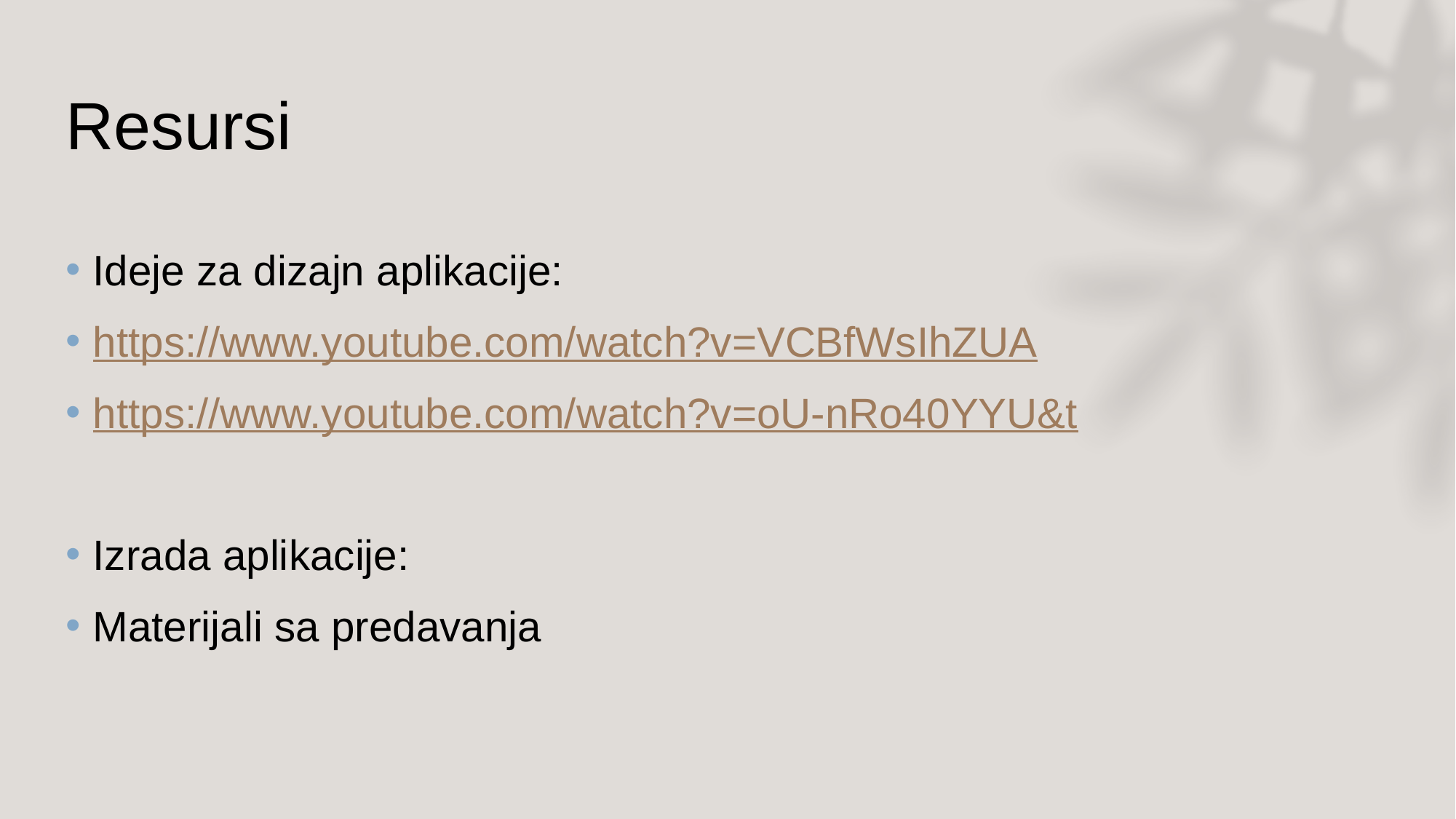

# Resursi
Ideje za dizajn aplikacije:
https://www.youtube.com/watch?v=VCBfWsIhZUA
https://www.youtube.com/watch?v=oU-nRo40YYU&t

Izrada aplikacije:
Materijali sa predavanja